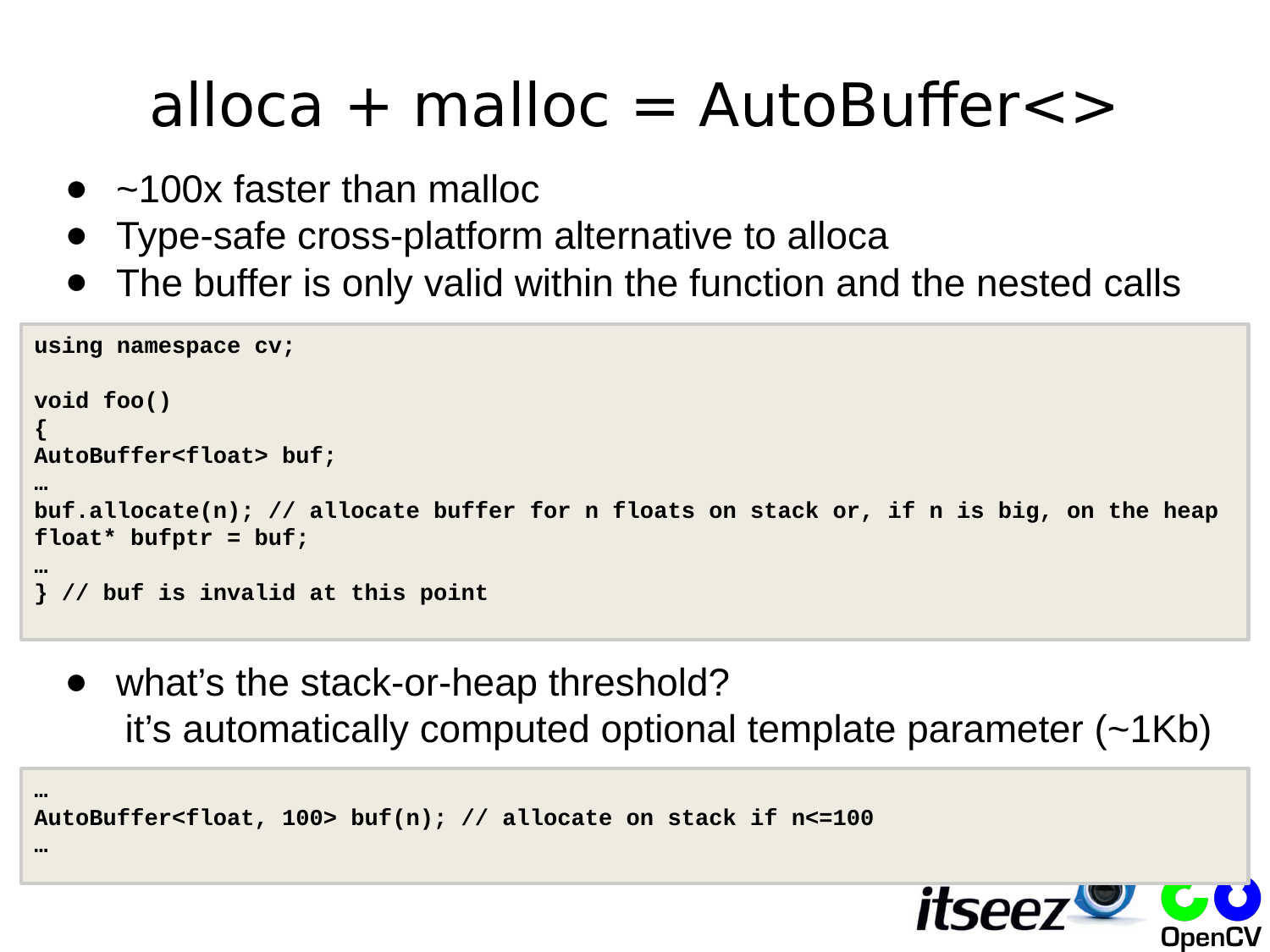

# alloca + malloc = AutoBuffer<>
~100x faster than malloc
Type-safe cross-platform alternative to alloca
The buffer is only valid within the function and the nested calls
using namespace cv;

void foo()
{
AutoBuffer<float> buf;
…
buf.allocate(n); // allocate buffer for n floats on stack or, if n is big, on the heap
float* bufptr = buf;
…
} // buf is invalid at this point
what’s the stack-or-heap threshold?
it’s automatically computed optional template parameter (~1Kb)
…
AutoBuffer<float, 100> buf(n); // allocate on stack if n<=100
…